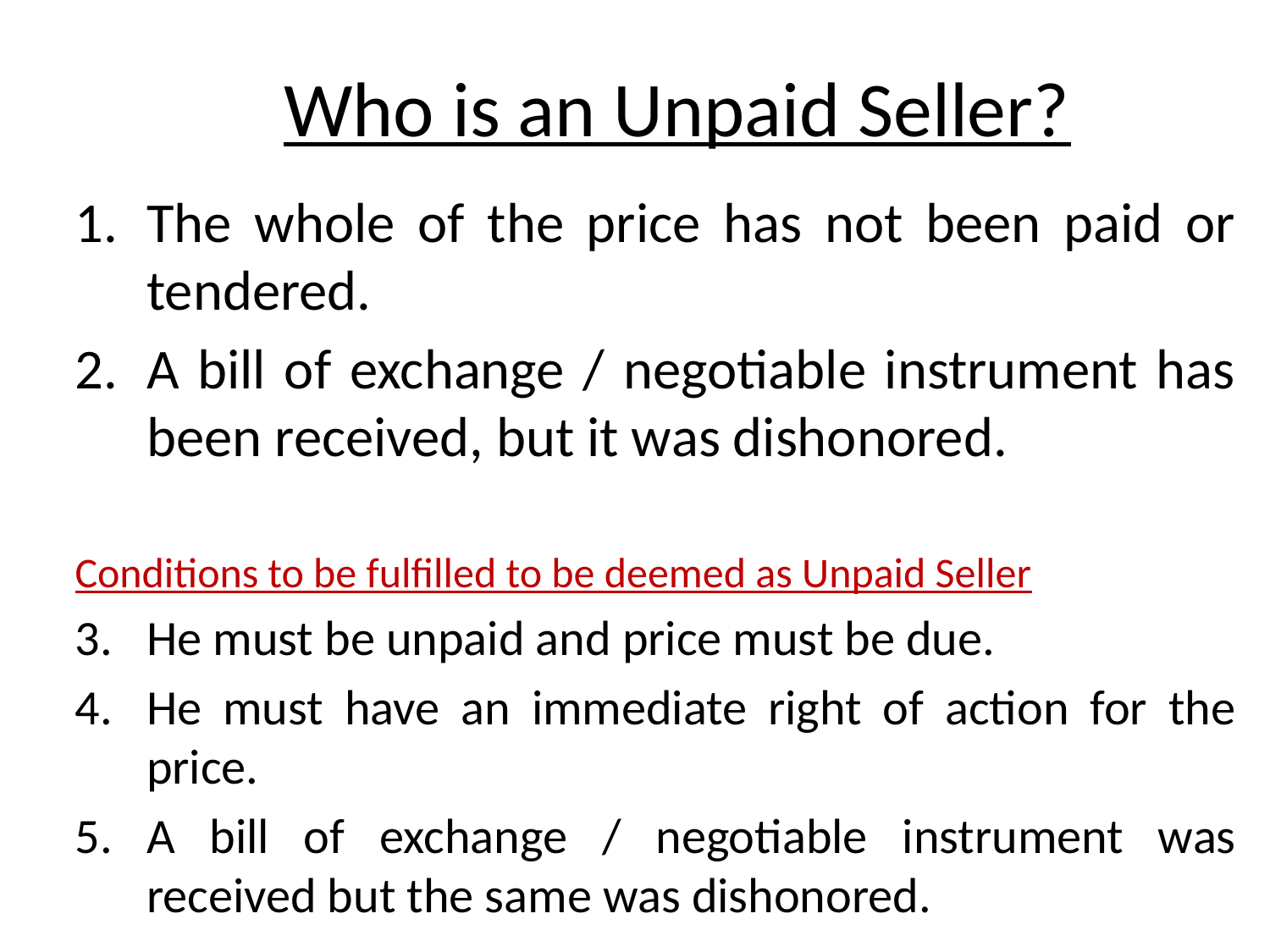

# Who is an Unpaid Seller?
The whole of the price has not been paid or tendered.
A bill of exchange / negotiable instrument has been received, but it was dishonored.

Conditions to be fulfilled to be deemed as Unpaid Seller
He must be unpaid and price must be due.
He must have an immediate right of action for the price.
A bill of exchange / negotiable instrument was received but the same was dishonored.